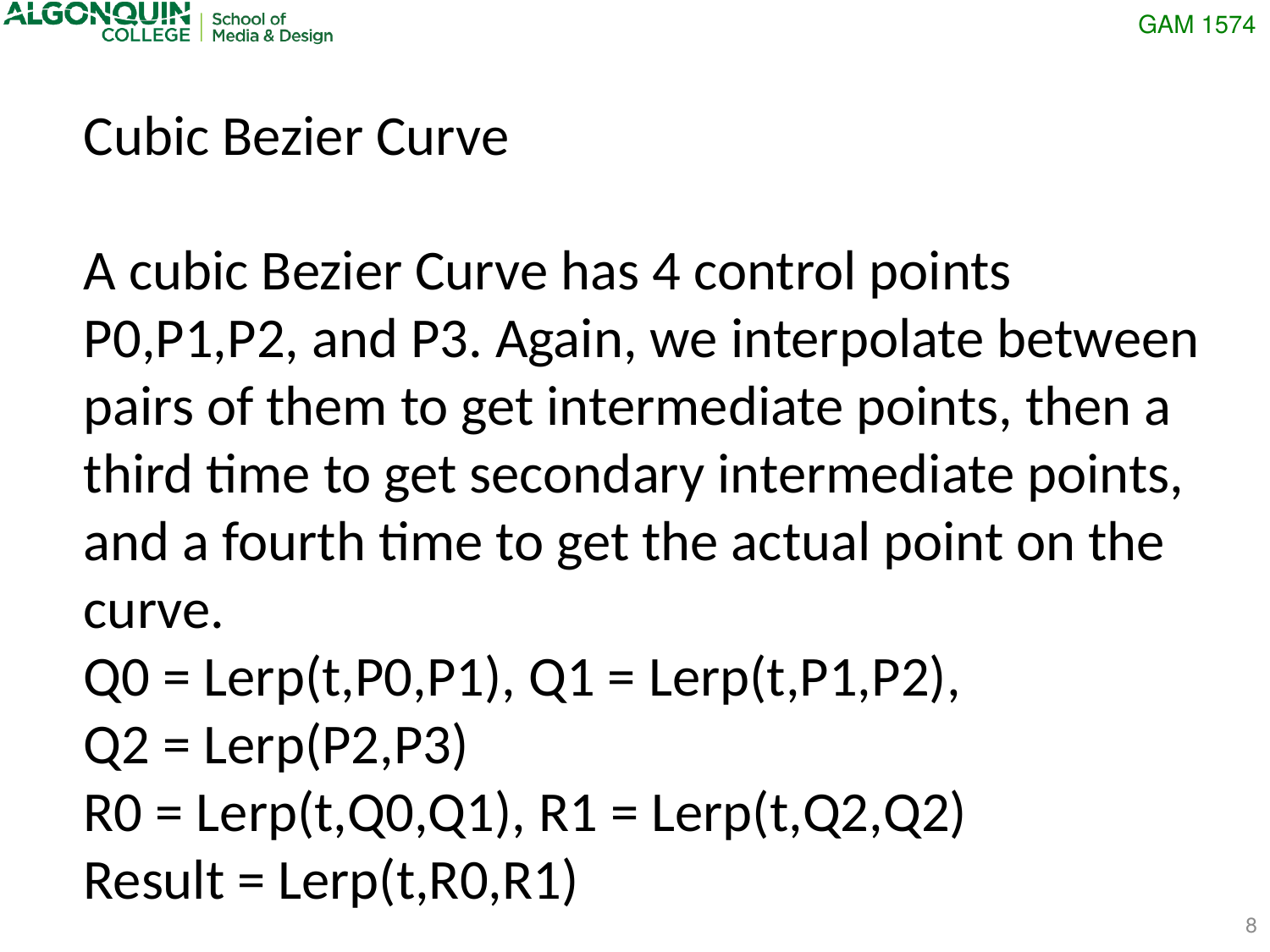

Cubic Bezier Curve

A cubic Bezier Curve has 4 control points P0,P1,P2, and P3. Again, we interpolate between pairs of them to get intermediate points, then a third time to get secondary intermediate points, and a fourth time to get the actual point on the curve.
Q0 = Lerp(t,P0,P1), Q1 = Lerp(t,P1,P2),
Q2 = Lerp(P2,P3)
R0 = Lerp(t,Q0,Q1), R1 = Lerp(t,Q2,Q2)
Result = Lerp(t,R0,R1)
8